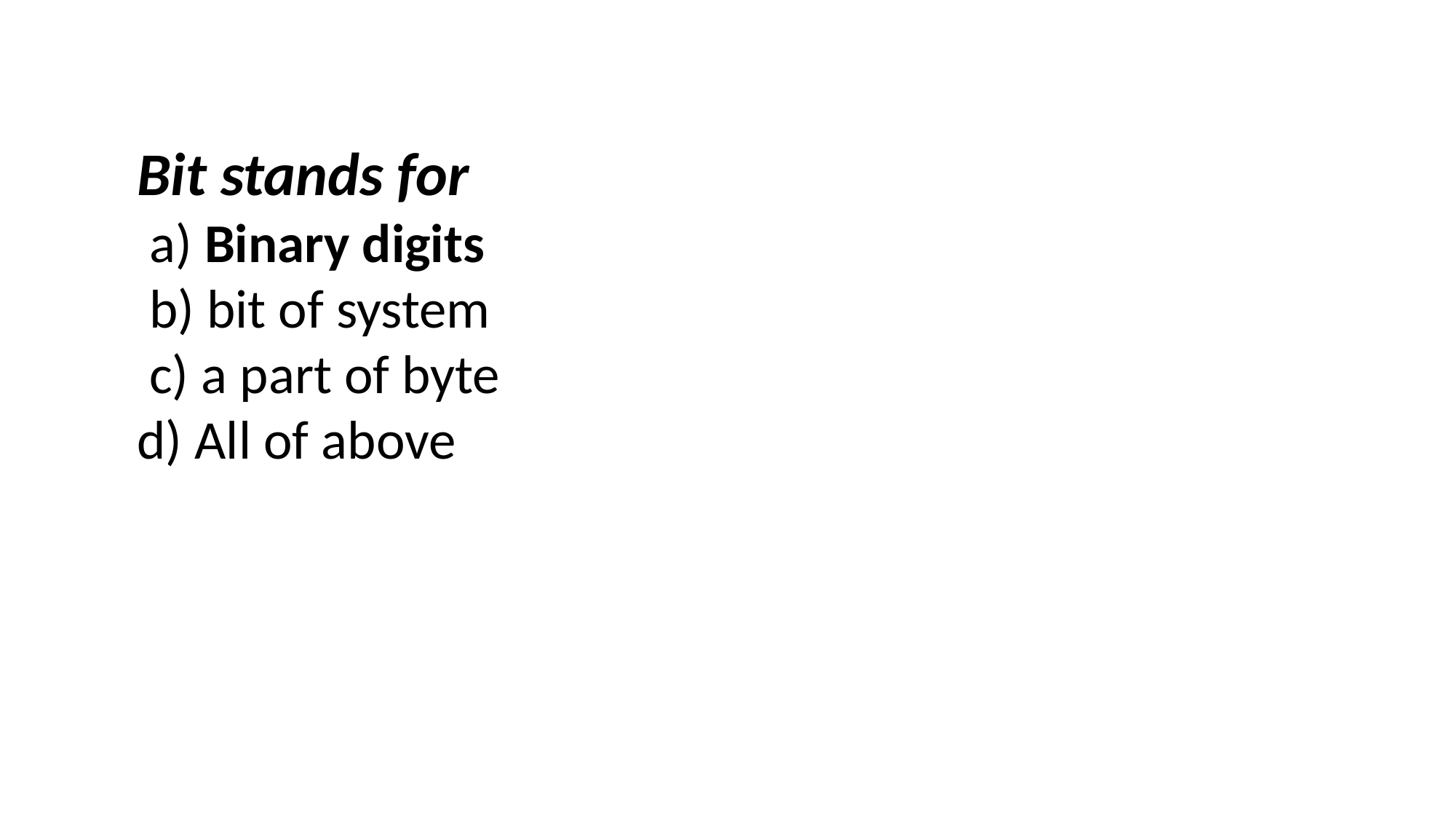

Bit stands for
 a) Binary digits
 b) bit of system
 c) a part of byte
d) All of above